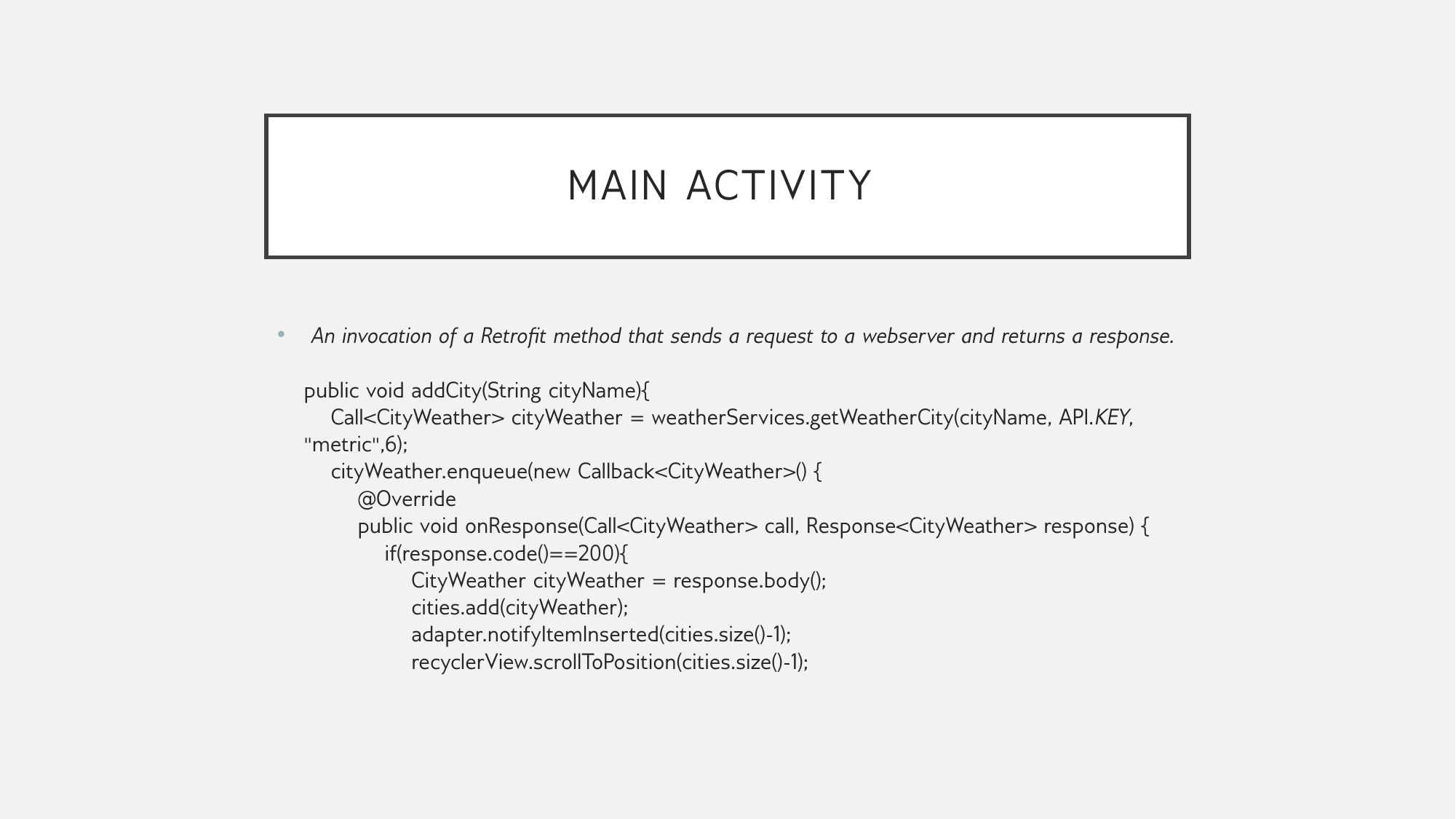

# MAIN ACTIVITY
 An invocation of a Retrofit method that sends a request to a webserver and returns a response.
public void addCity(String cityName){
    Call<CityWeather> cityWeather = weatherServices.getWeatherCity(cityName, API.KEY, "metric",6);
    cityWeather.enqueue(new Callback<CityWeather>() {
        @Override
        public void onResponse(Call<CityWeather> call, Response<CityWeather> response) {
            if(response.code()==200){
                CityWeather cityWeather = response.body();
                cities.add(cityWeather);
                adapter.notifyItemInserted(cities.size()-1);
                recyclerView.scrollToPosition(cities.size()-1);